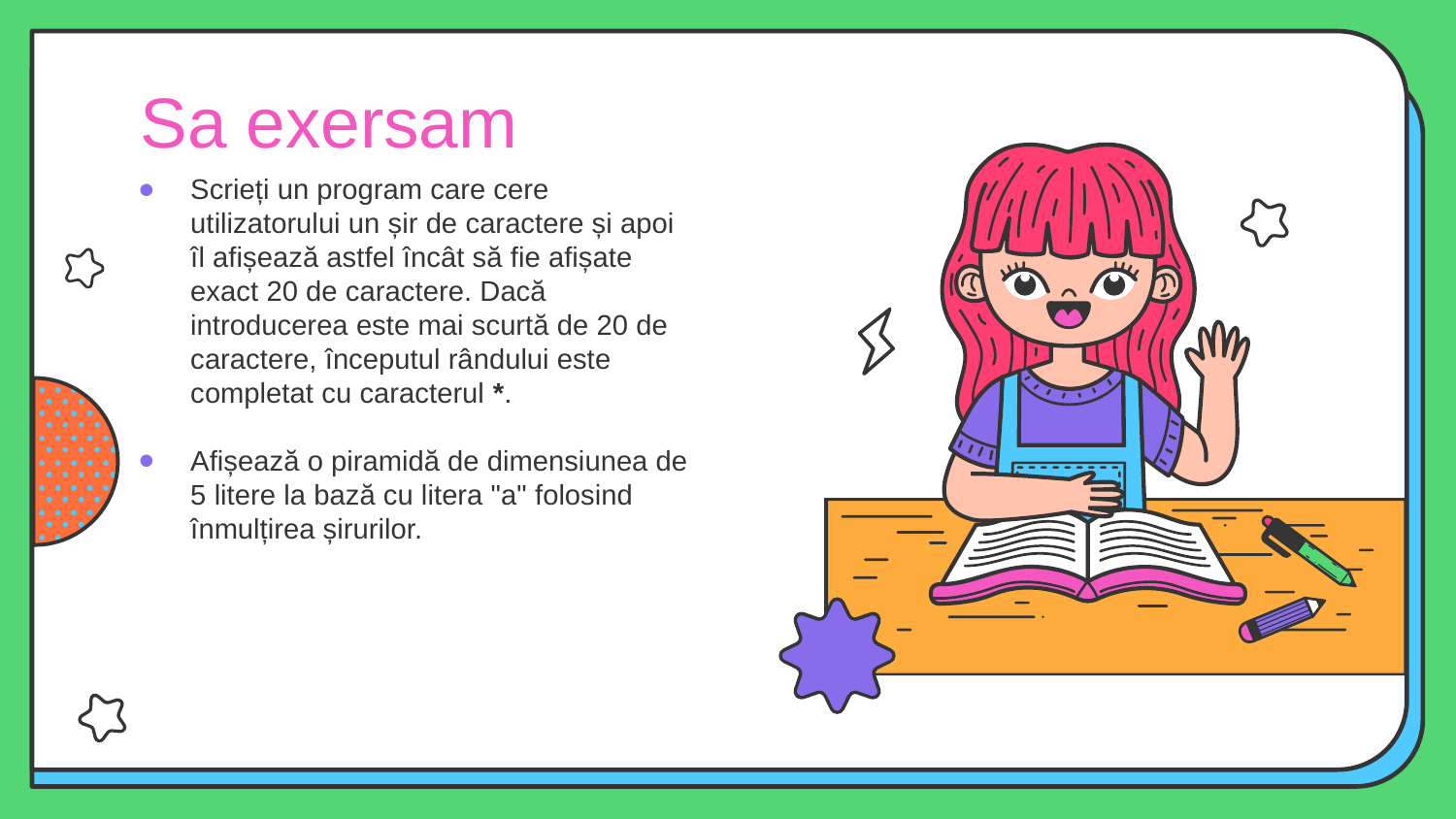

# Sa exersam

Scrieți un program care cere utilizatorului un șir de caractere și apoi îl afișează astfel încât să fie afișate exact 20 de caractere. Dacă introducerea este mai scurtă de 20 de caractere, începutul rândului este completat cu caracterul *.

Afișează o piramidă de dimensiunea de 5 litere la bază cu litera "a" folosind înmulțirea șirurilor.